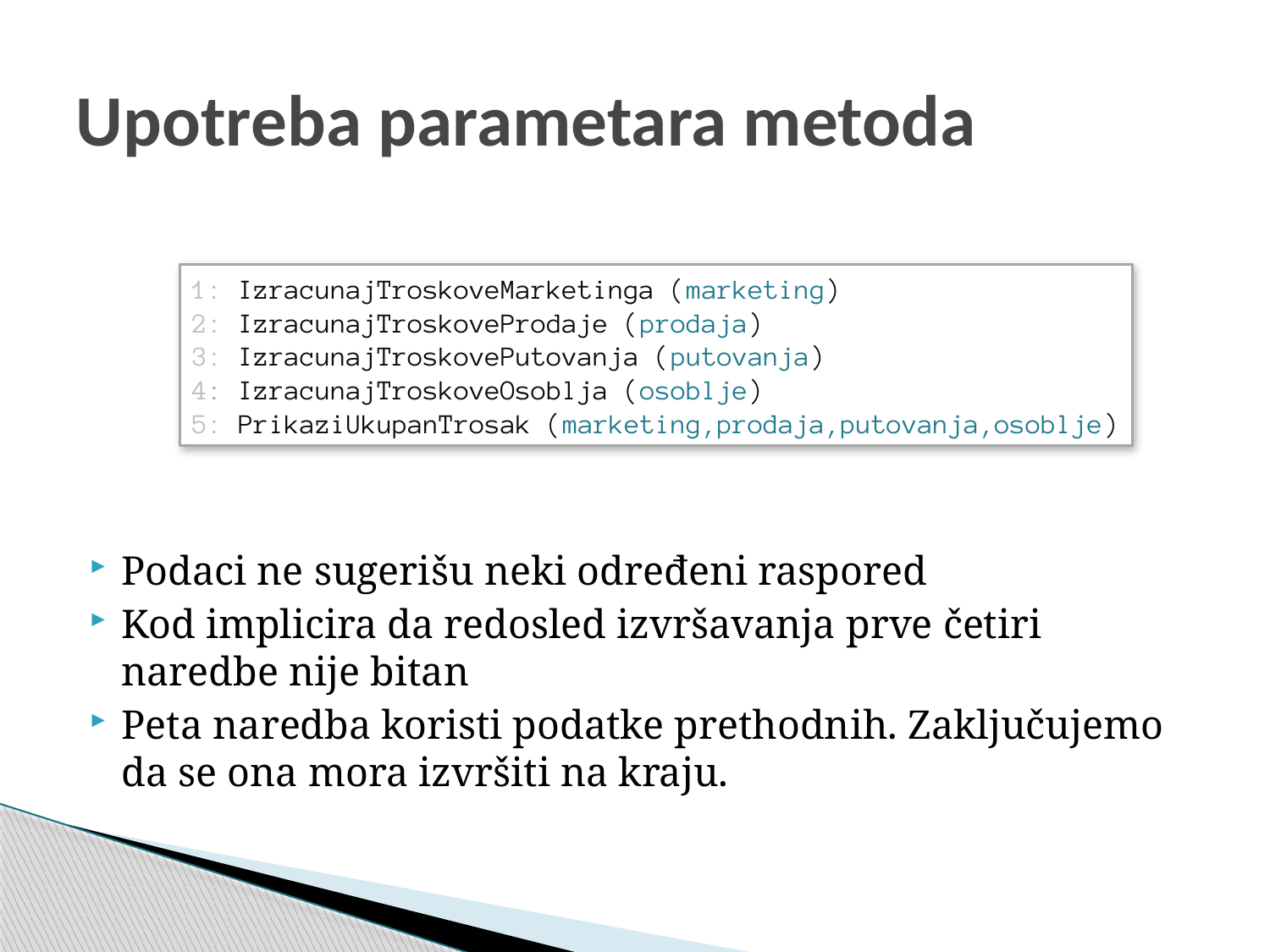

# Upotreba parametara metoda
1: IzracunajTroskoveMarketinga (marketing)
2: IzracunajTroskoveProdaje (prodaja)
3: IzracunajTroskovePutovanja (putovanja)
4: IzracunajTroskoveOsoblja (osoblje)
5: PrikaziUkupanTrosak (marketing,prodaja,putovanja,osoblje)
Podaci ne sugerišu neki određeni raspored
Kod implicira da redosled izvršavanja prve četiri naredbe nije bitan
Peta naredba koristi podatke prethodnih. Zaključujemo da se ona mora izvršiti na kraju.